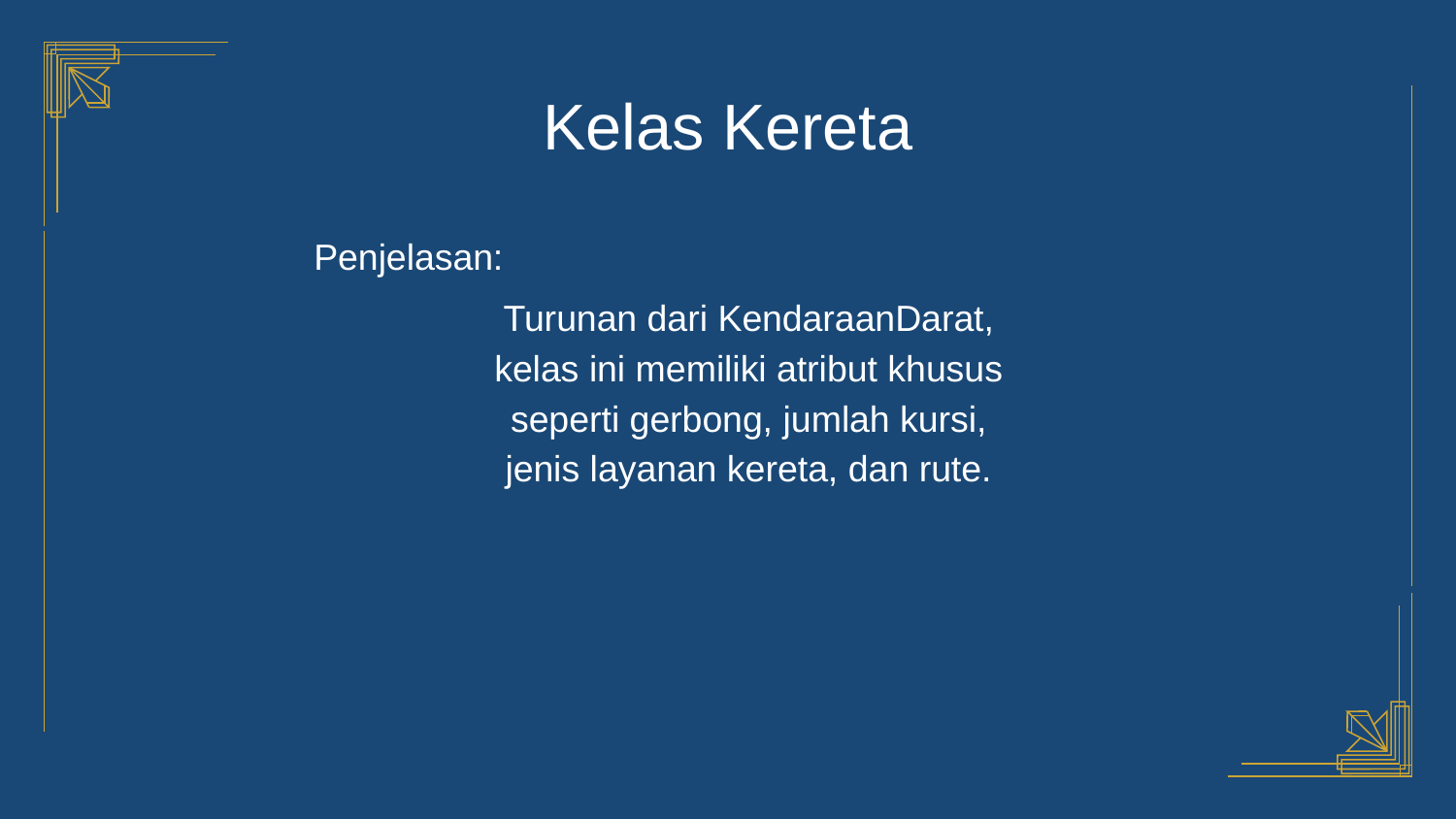

# Kelas Kereta
Penjelasan:
Turunan dari KendaraanDarat, kelas ini memiliki atribut khusus seperti gerbong, jumlah kursi, jenis layanan kereta, dan rute.